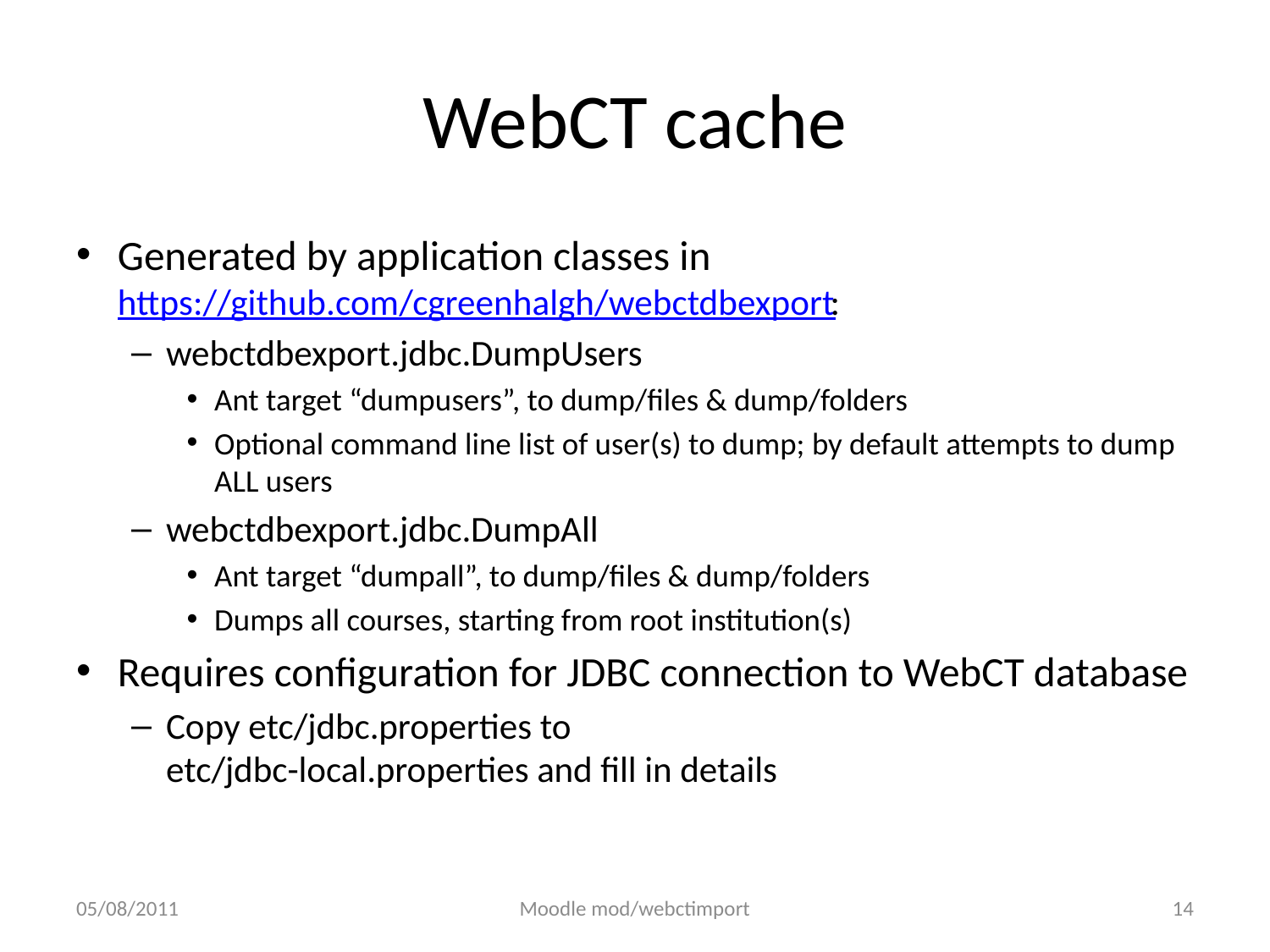

# WebCT cache
Generated by application classes in https://github.com/cgreenhalgh/webctdbexport:
webctdbexport.jdbc.DumpUsers
Ant target “dumpusers”, to dump/files & dump/folders
Optional command line list of user(s) to dump; by default attempts to dump ALL users
webctdbexport.jdbc.DumpAll
Ant target “dumpall”, to dump/files & dump/folders
Dumps all courses, starting from root institution(s)
Requires configuration for JDBC connection to WebCT database
Copy etc/jdbc.properties to
etc/jdbc-local.properties and fill in details
05/08/2011
Moodle mod/webctimport
14